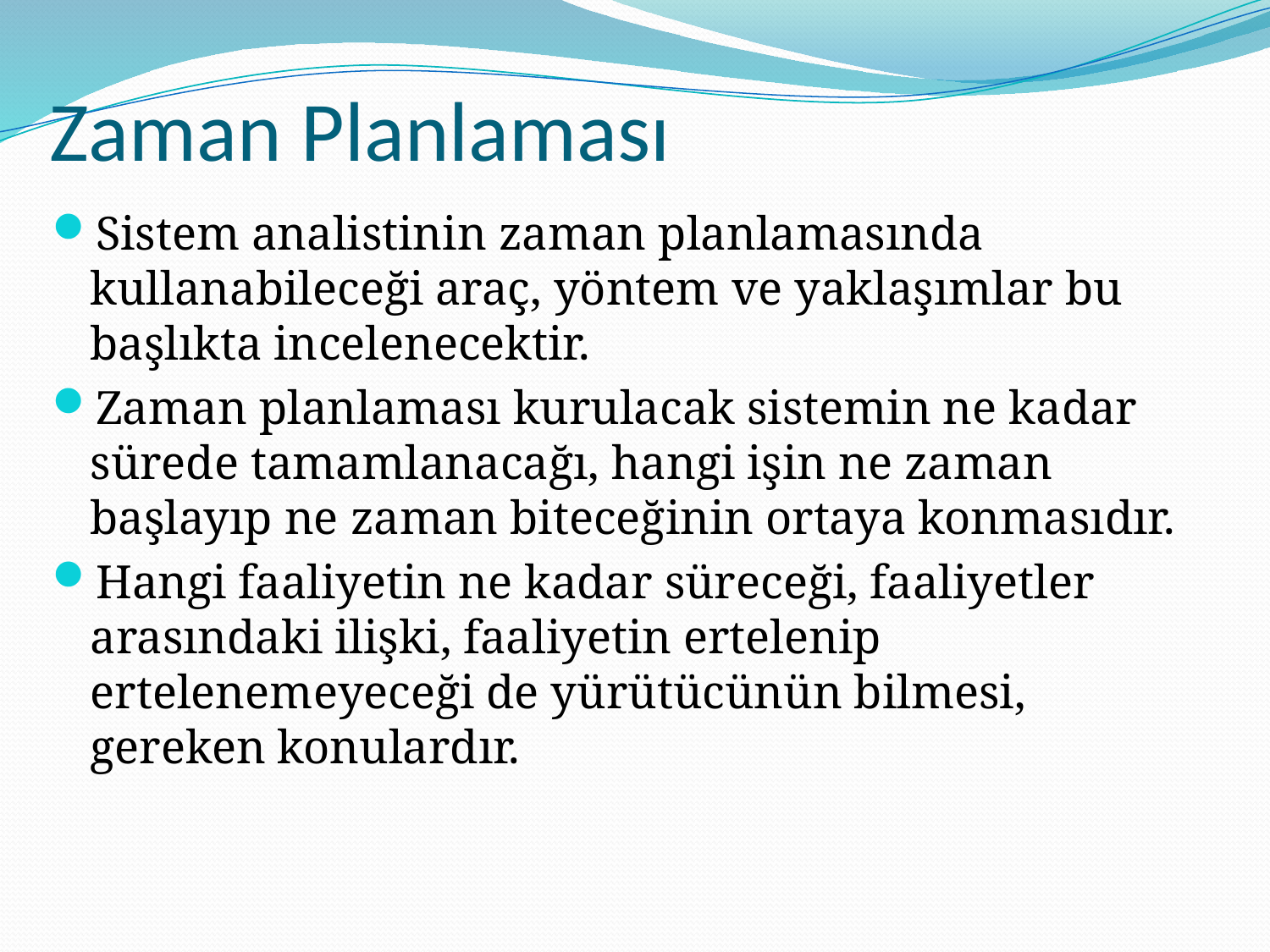

# Zaman Planlaması
Sistem analistinin zaman planlamasında kullanabileceği araç, yöntem ve yaklaşımlar bu başlıkta incelenecektir.
Zaman planlaması kurulacak sistemin ne kadar sürede tamamlanacağı, hangi işin ne zaman başlayıp ne zaman biteceğinin ortaya konmasıdır.
Hangi faaliyetin ne kadar süreceği, faaliyetler arasındaki ilişki, faaliyetin ertelenip ertelenemeyeceği de yürütücünün bilmesi, gereken konulardır.